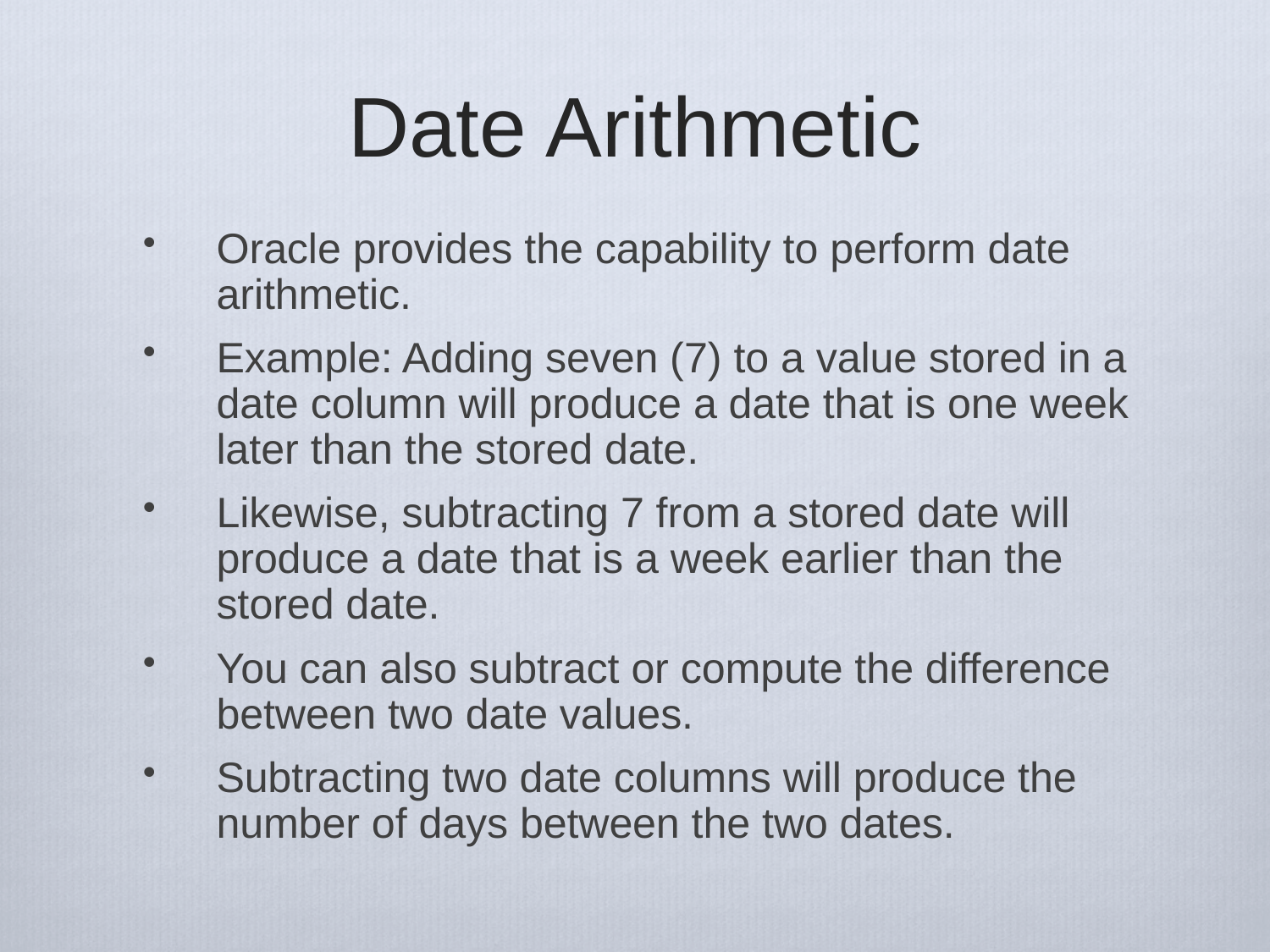

# Date Arithmetic
Oracle provides the capability to perform date arithmetic.
Example: Adding seven (7) to a value stored in a date column will produce a date that is one week later than the stored date.
Likewise, subtracting 7 from a stored date will produce a date that is a week earlier than the stored date.
You can also subtract or compute the difference between two date values.
Subtracting two date columns will produce the number of days between the two dates.